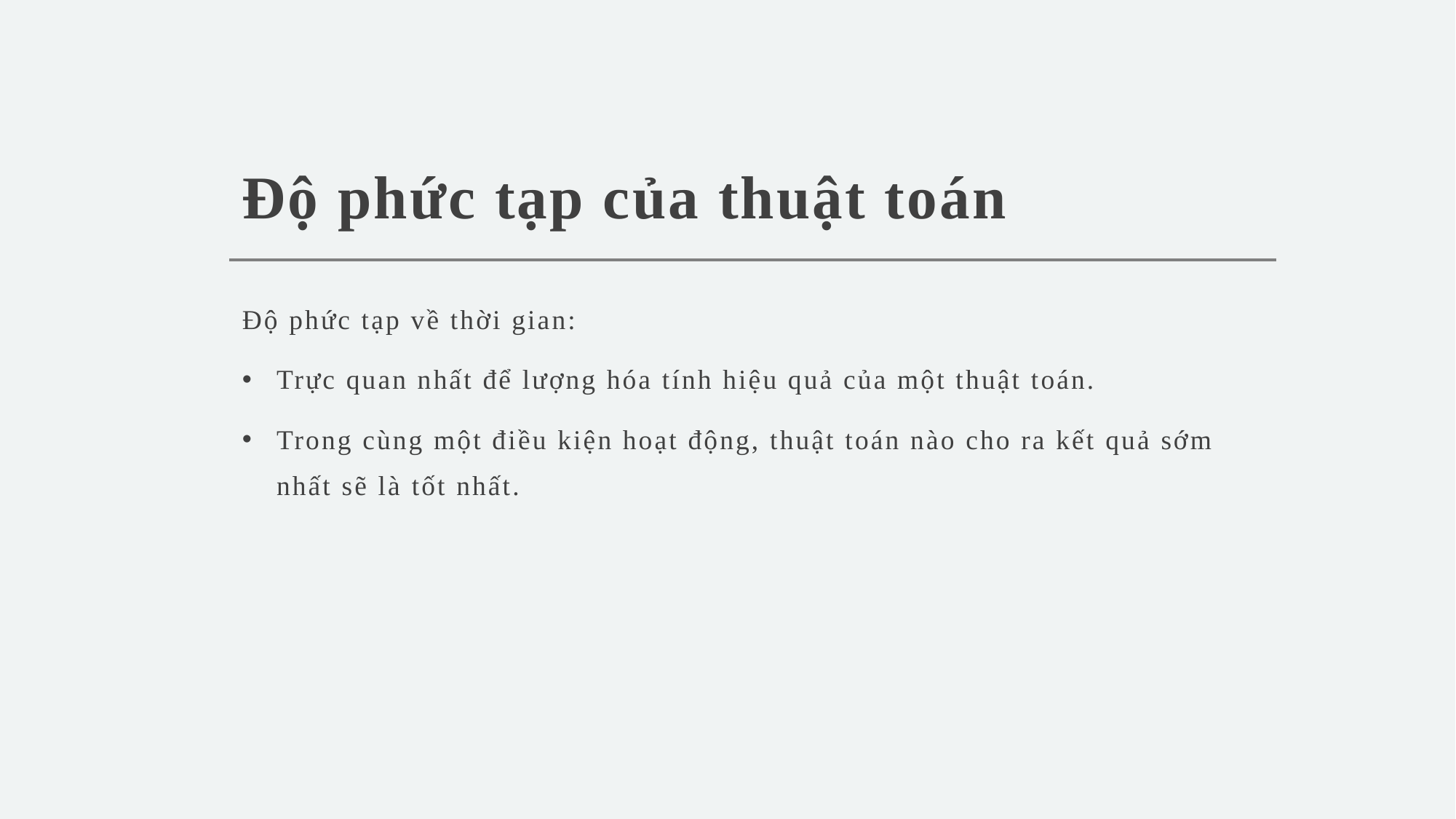

# Độ phức tạp của thuật toán
Độ phức tạp về thời gian:
Trực quan nhất để lượng hóa tính hiệu quả của một thuật toán.
Trong cùng một điều kiện hoạt động, thuật toán nào cho ra kết quả sớm nhất sẽ là tốt nhất.